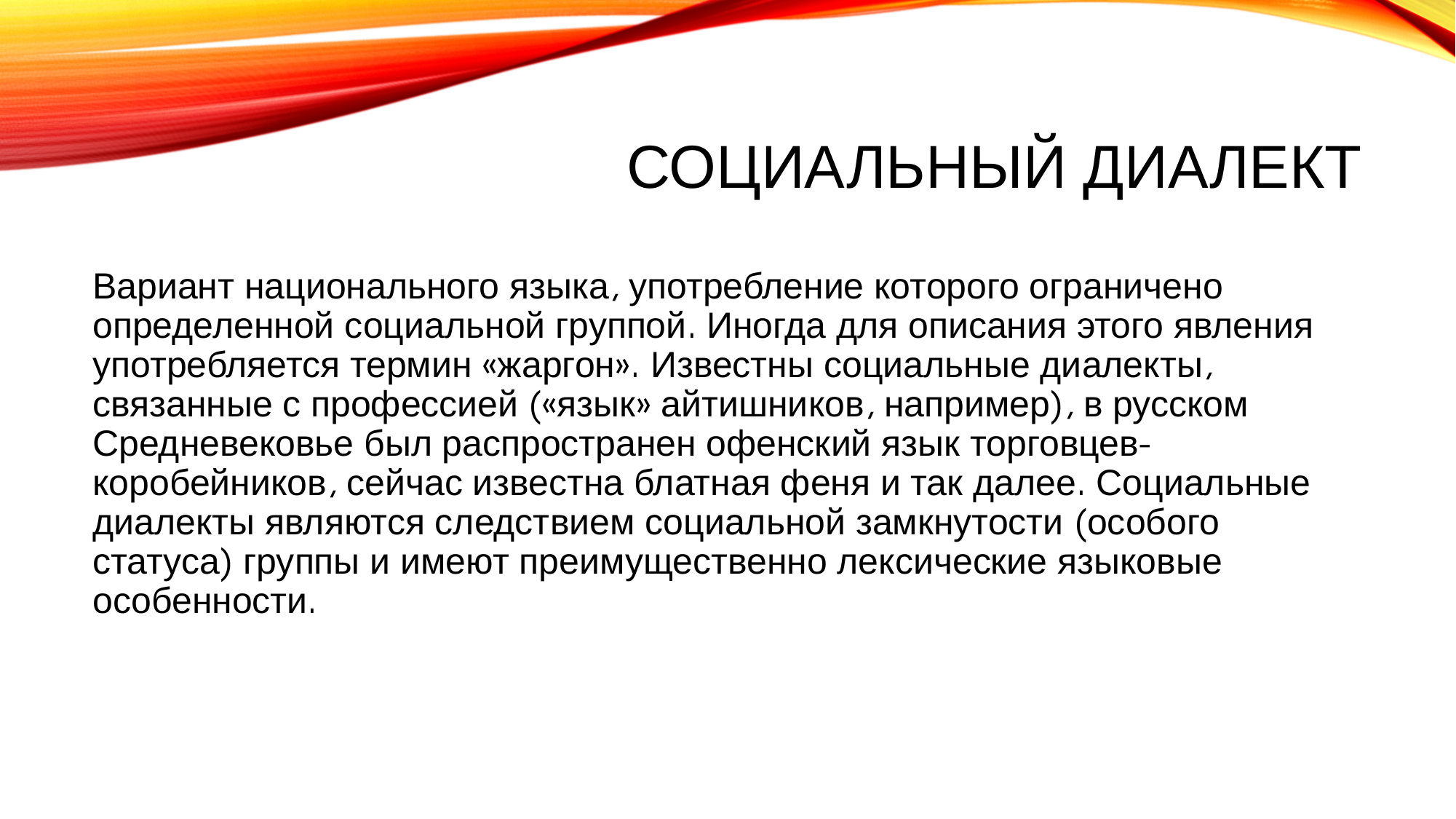

# Социальный диалект
Вариант национального языка, употребление которого ограничено определенной социальной группой. Иногда для описания этого явления употребляется термин «жаргон». Известны социальные диалекты, связанные с профессией («язык» айтишников, например), в русском Средневековье был распространен офенский язык торговцев-коробейников, сейчас известна блатная феня и так далее. Социальные диалекты являются следствием социальной замкнутости (особого статуса) группы и имеют преимущественно лексические языковые особенности.